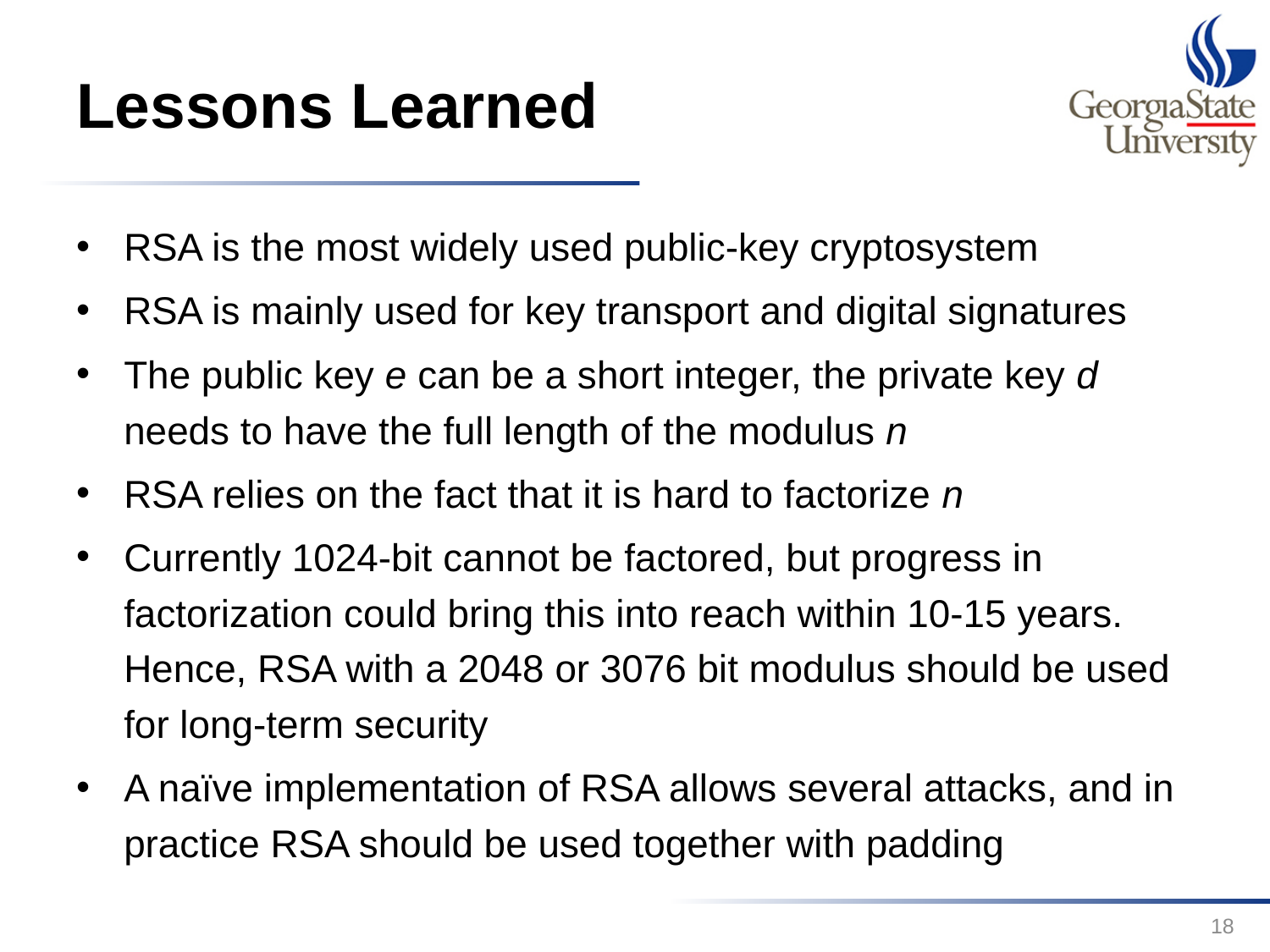

# Lessons Learned
RSA is the most widely used public-key cryptosystem
RSA is mainly used for key transport and digital signatures
The public key e can be a short integer, the private key d needs to have the full length of the modulus n
RSA relies on the fact that it is hard to factorize n
Currently 1024-bit cannot be factored, but progress in factorization could bring this into reach within 10-15 years. Hence, RSA with a 2048 or 3076 bit modulus should be used for long-term security
A naïve implementation of RSA allows several attacks, and in practice RSA should be used together with padding

18